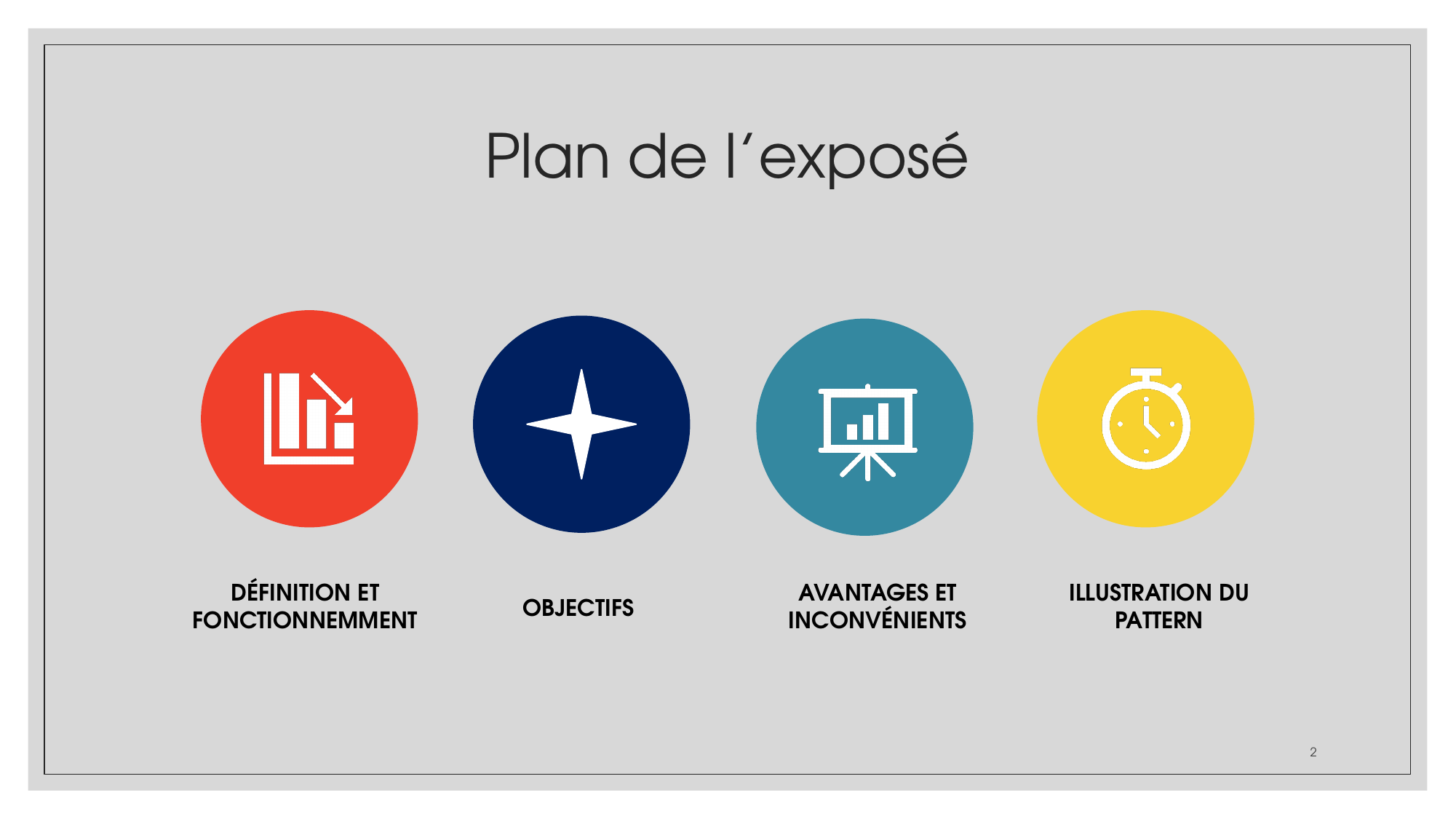

# Plan de l’exposé
Définition et Fonctionnemment
Avantages et inconvénients
Illustration du pattern

OBJECTIFS
2